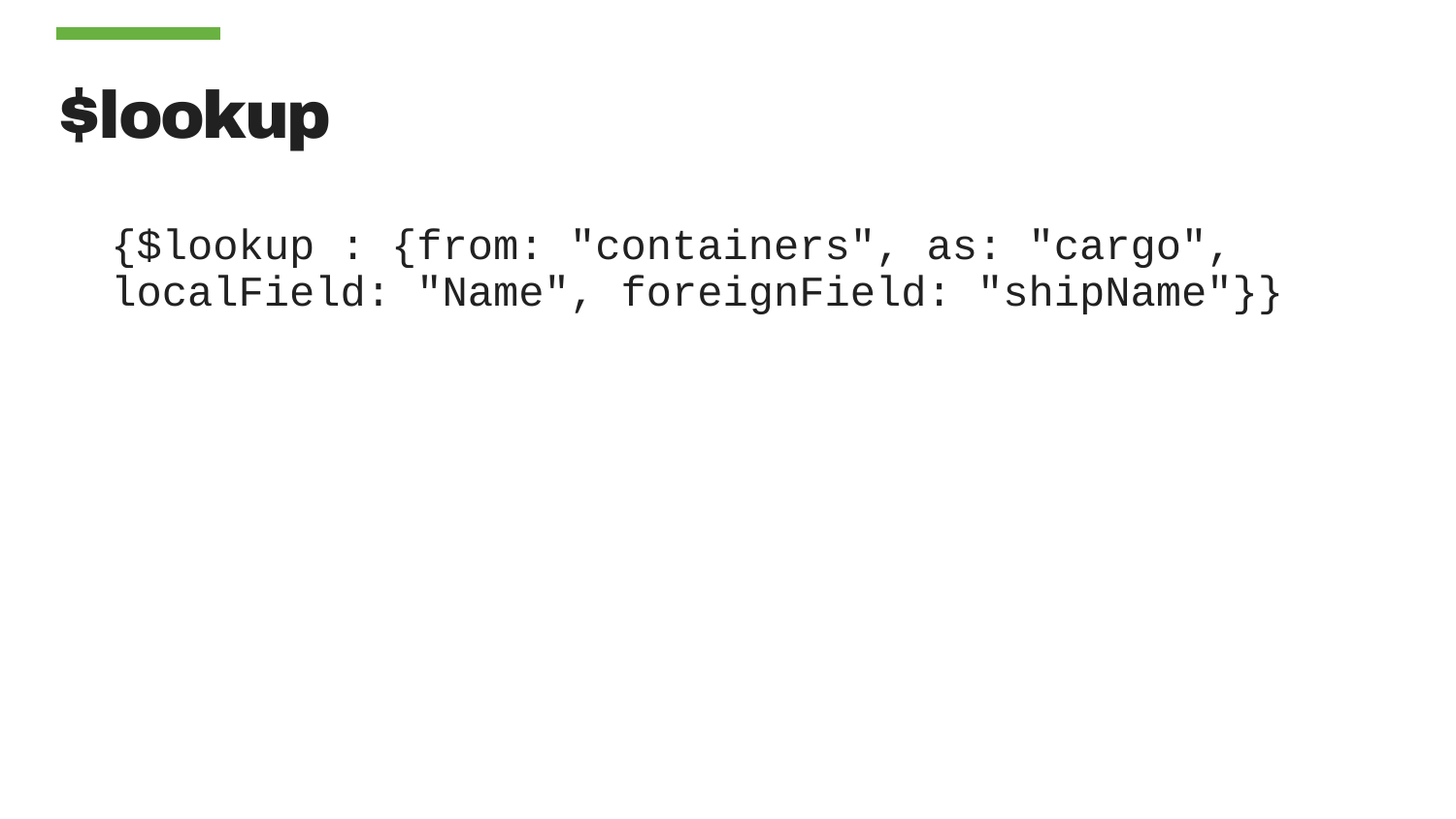

# $lookup
{$lookup : {from: "containers", as: "cargo", localField: "Name", foreignField: "shipName"}}